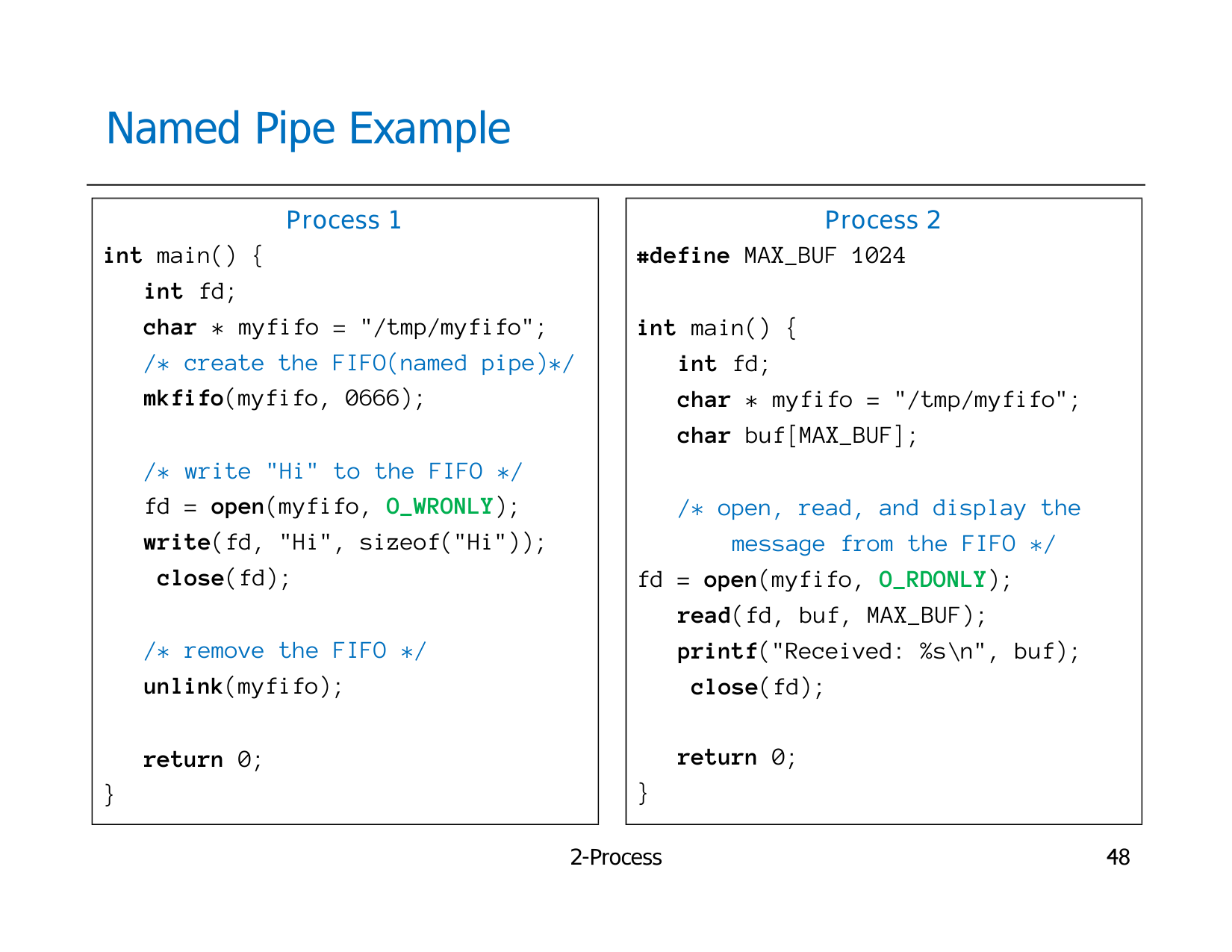

# Named Pipe Example

Process 1
int main() {
int fd;
char * myfifo = "/tmp/myfifo";
/* create the FIFO(named pipe)*/
mkfifo(myfifo, 0666);

/* write "Hi" to the FIFO */  fd = open(myfifo, O_WRONLY);  write(fd, "Hi", sizeof("Hi"));  close(fd);

/* remove the FIFO */
unlink(myfifo);

return 0;
}
Process 2
#define MAX_BUF 1024

int main() {
int fd;
char * myfifo = "/tmp/myfifo";
char buf[MAX_BUF];

/* open, read, and display the  message from the FIFO */
fd = open(myfifo, O_RDONLY);  read(fd, buf, MAX_BUF);  printf("Received: %s\n", buf);  close(fd);

return 0;
}
2-Process
48